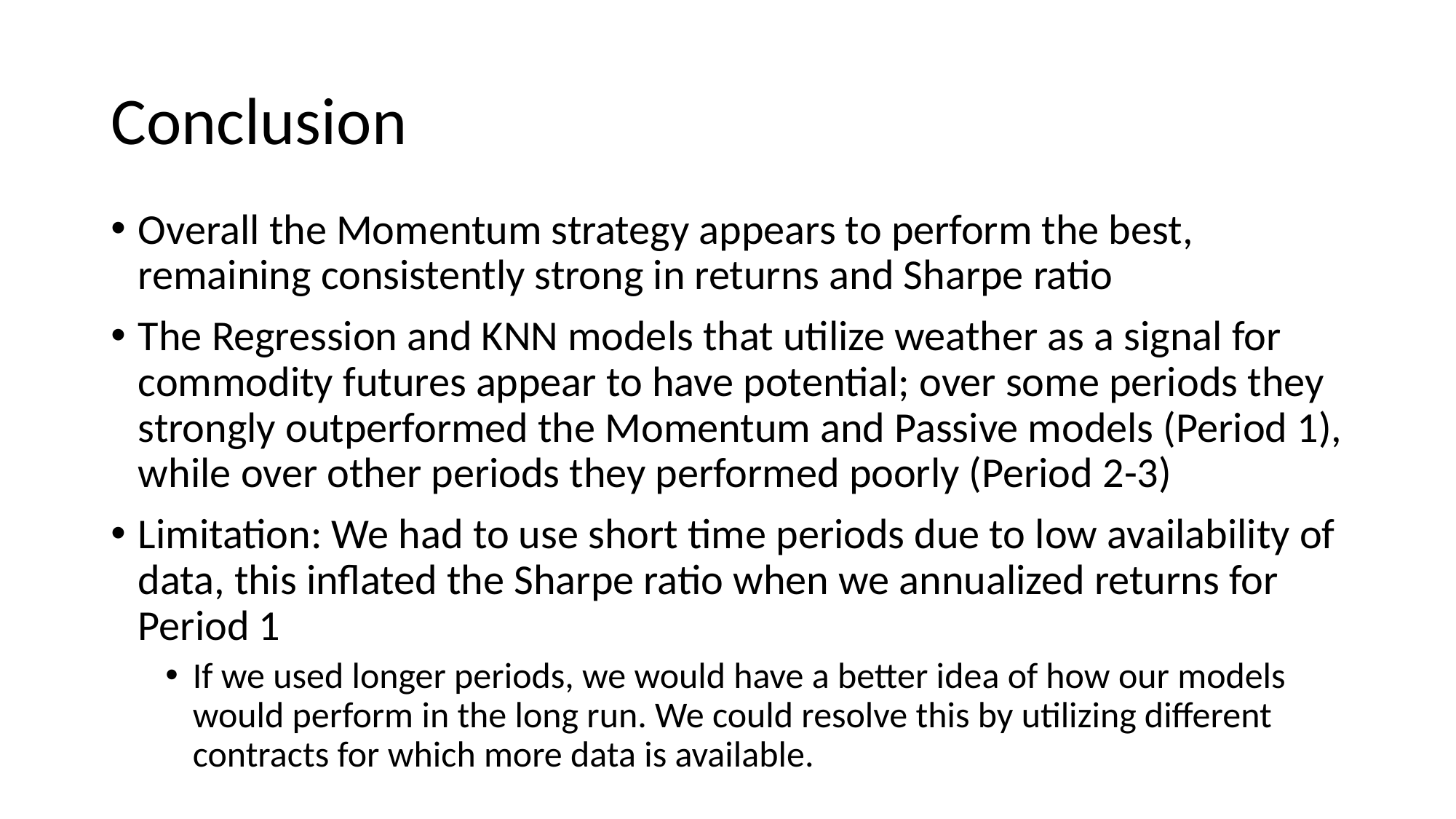

# Conclusion
Overall the Momentum strategy appears to perform the best, remaining consistently strong in returns and Sharpe ratio
The Regression and KNN models that utilize weather as a signal for commodity futures appear to have potential; over some periods they strongly outperformed the Momentum and Passive models (Period 1), while over other periods they performed poorly (Period 2-3)
Limitation: We had to use short time periods due to low availability of data, this inflated the Sharpe ratio when we annualized returns for Period 1
If we used longer periods, we would have a better idea of how our models would perform in the long run. We could resolve this by utilizing different contracts for which more data is available.